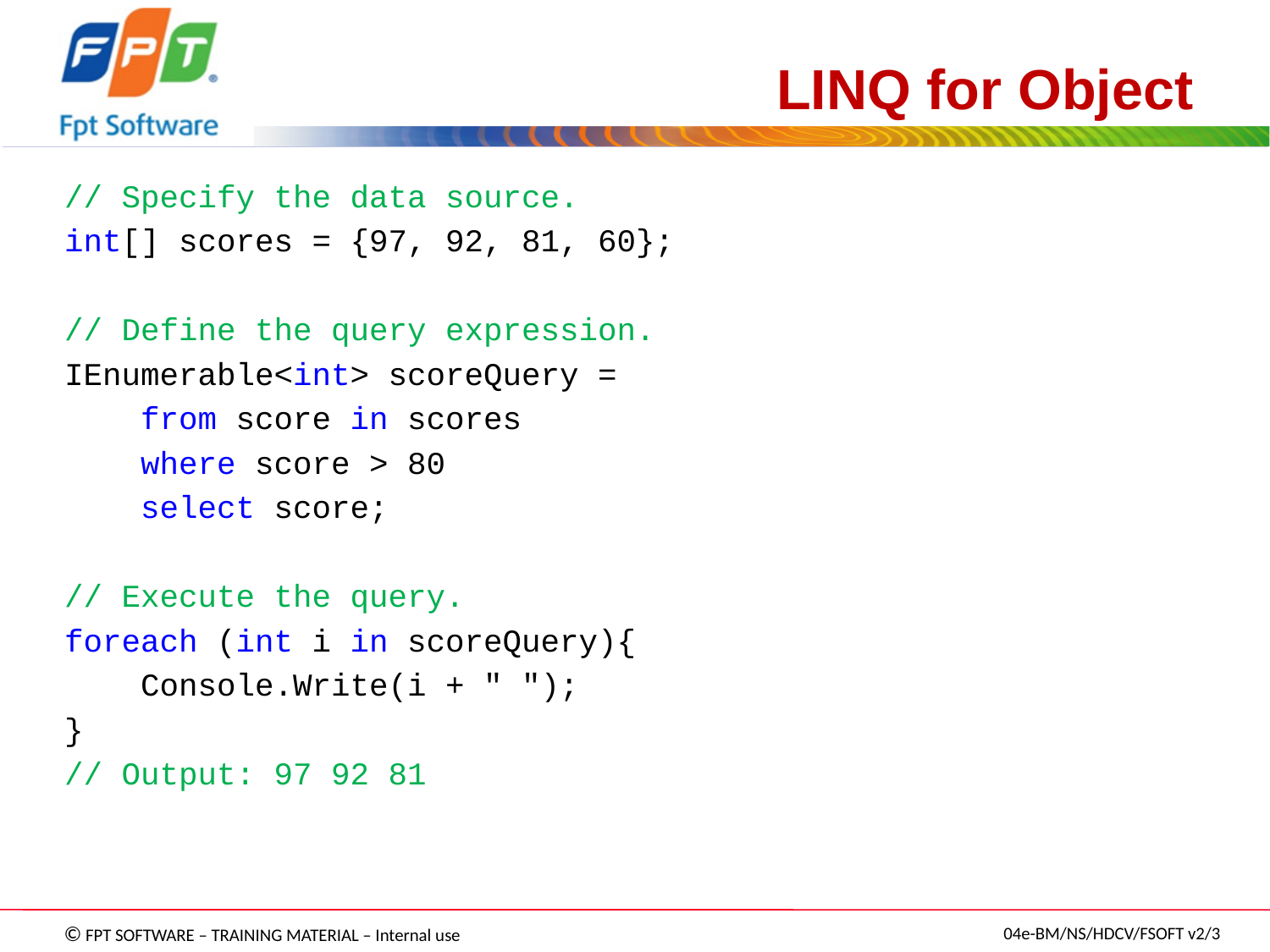

# LINQ for Object
// Specify the data source.
int[] scores = {97, 92, 81, 60};

// Define the query expression.
IEnumerable<int> scoreQuery =
    from score in scores
    where score > 80
    select score;

// Execute the query.
foreach (int i in scoreQuery){
    Console.Write(i + " ");
}
// Output: 97 92 81